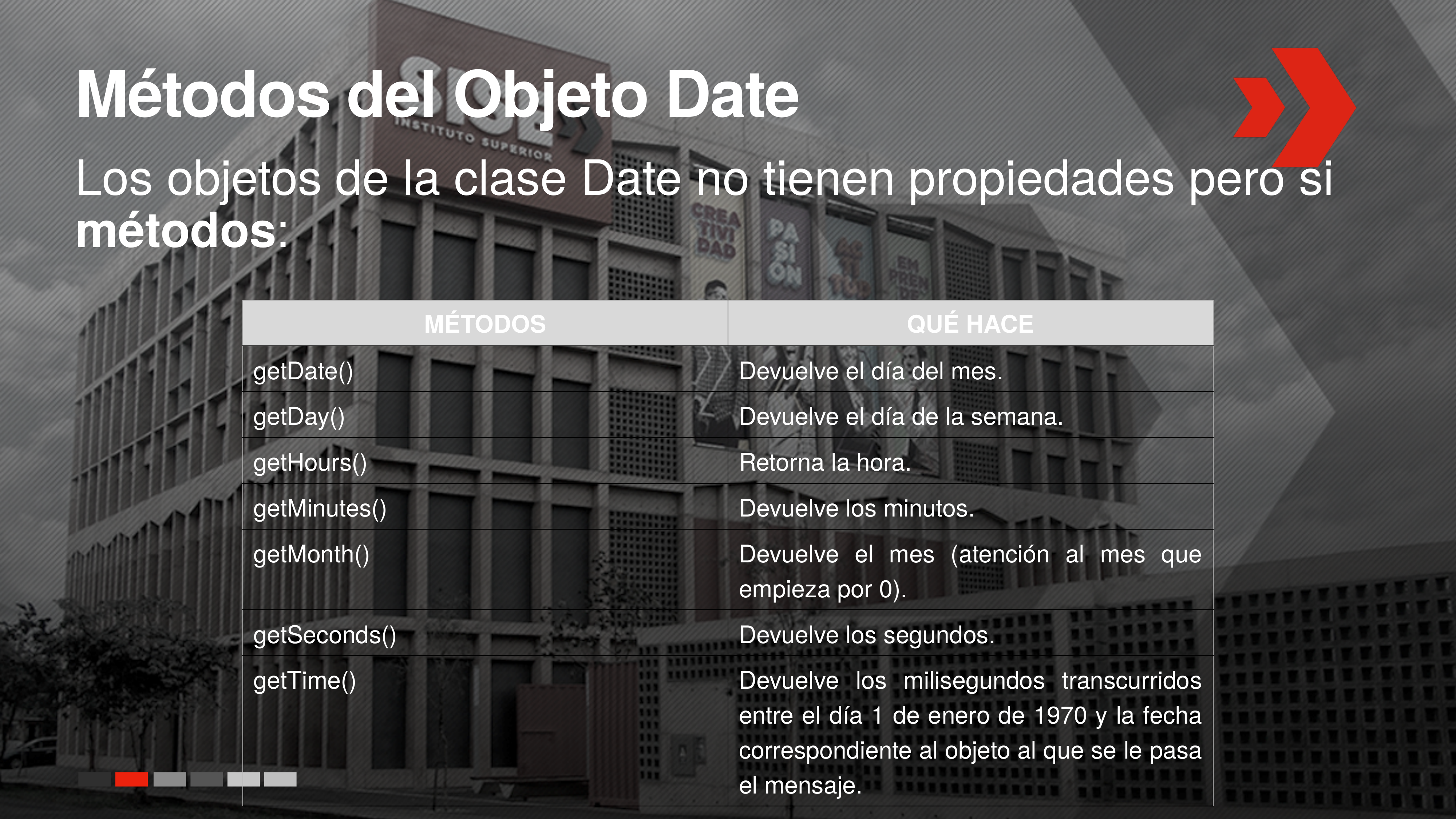

# Métodos del Objeto Date
Los objetos de la clase Date no tienen propiedades pero si métodos:
| MÉTODOS | QUÉ HACE |
| --- | --- |
| getDate() | Devuelve el día del mes. |
| getDay() | Devuelve el día de la semana. |
| getHours() | Retorna la hora. |
| getMinutes() | Devuelve los minutos. |
| getMonth() | Devuelve el mes (atención al mes que empieza por 0). |
| getSeconds() | Devuelve los segundos. |
| getTime() | Devuelve los milisegundos transcurridos entre el día 1 de enero de 1970 y la fecha correspondiente al objeto al que se le pasa el mensaje. |